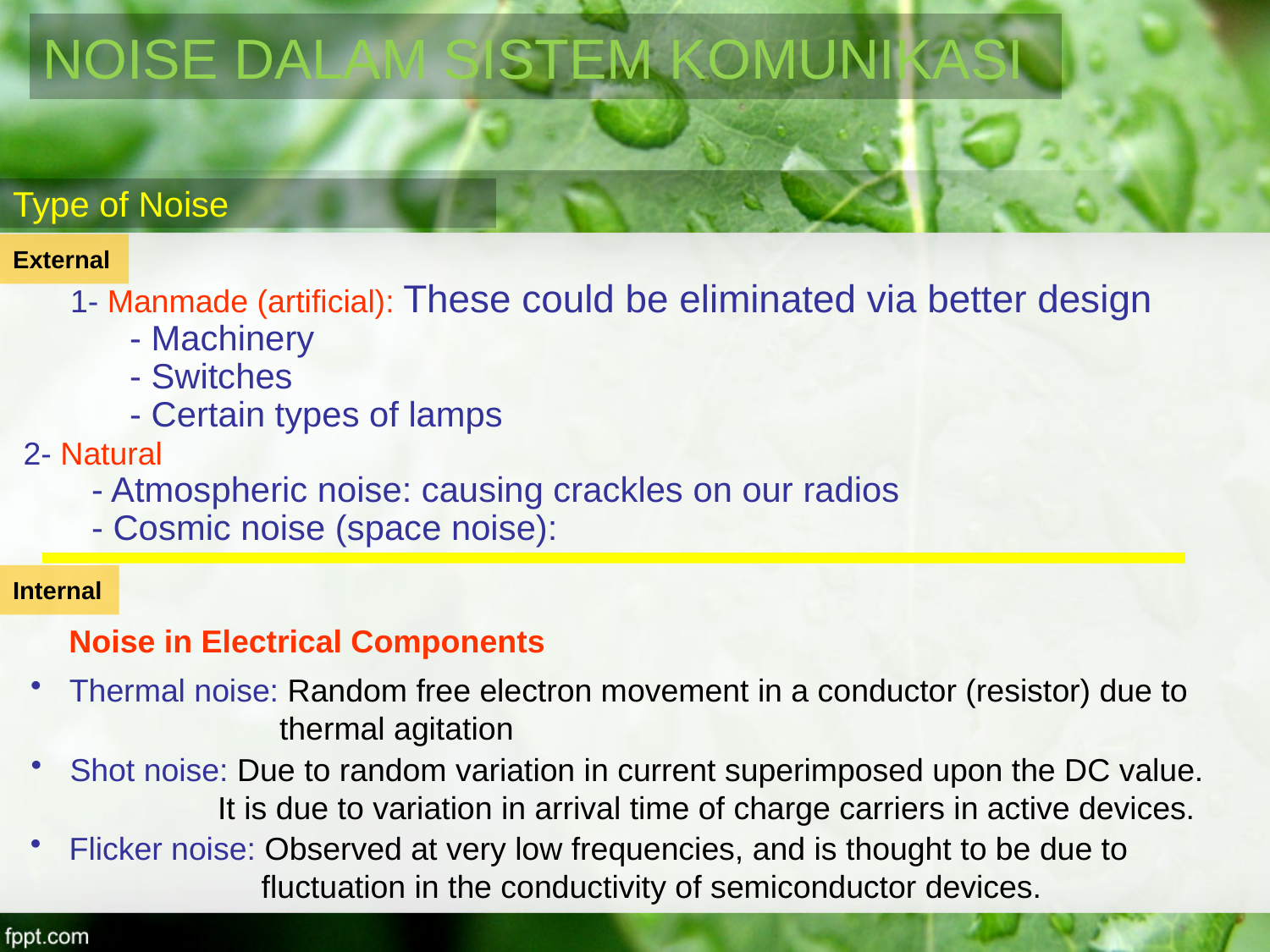

NOISE DALAM SISTEM KOMUNIKASI
Type of Noise
External
 1- Manmade (artificial): These could be eliminated via better design
       - Machinery
       - Switches
       - Certain types of lamps
2- Natural
       - Atmospheric noise: causing crackles on our radios
       - Cosmic noise (space noise):

Internal
Noise in Electrical Components
 Thermal noise: Random free electron movement in a conductor (resistor) due to
                            thermal agitation
 Shot noise: Due to random variation in current superimposed upon the DC value.
                     It is due to variation in arrival time of charge carriers in active devices.
 Flicker noise: Observed at very low frequencies, and is thought to be due to
                          fluctuation in the conductivity of semiconductor devices.